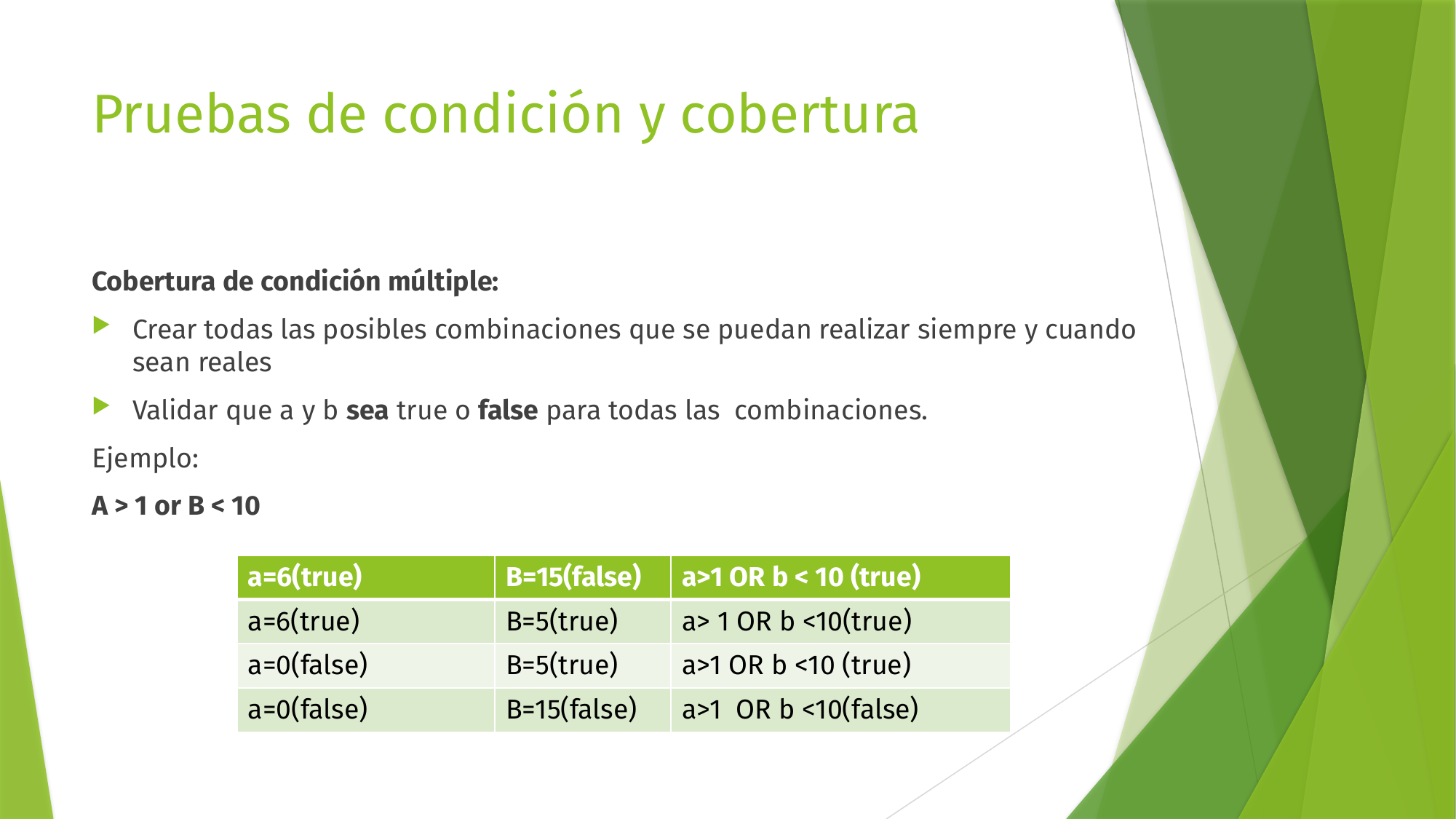

# Pruebas de condición y cobertura
Cobertura de condición múltiple:
Crear todas las posibles combinaciones que se puedan realizar siempre y cuando sean reales
Validar que a y b sea true o false para todas las  combinaciones.
Ejemplo:
A > 1 or B < 10

| a=6(true) | B=15(false) | a>1 OR b < 10 (true) |
| --- | --- | --- |
| a=6(true) | B=5(true) | a> 1 OR b <10(true) |
| a=0(false) | B=5(true) | a>1 OR b <10 (true) |
| a=0(false) | B=15(false) | a>1 OR b <10(false) |